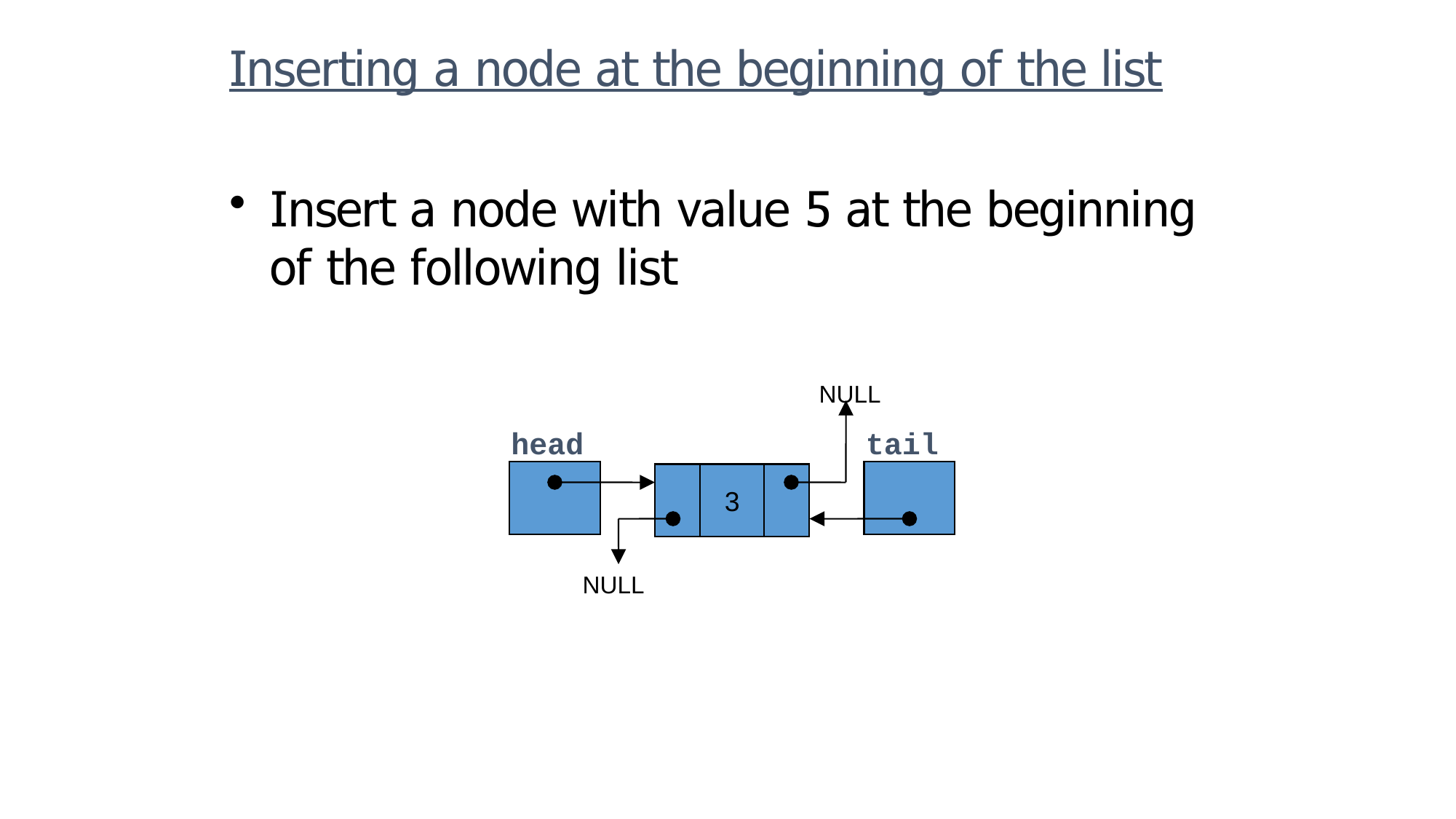

Inserting a node at the beginning of the list
Insert a node with value 5 at the beginning of the following list
NULL

head
tail

3

NULL